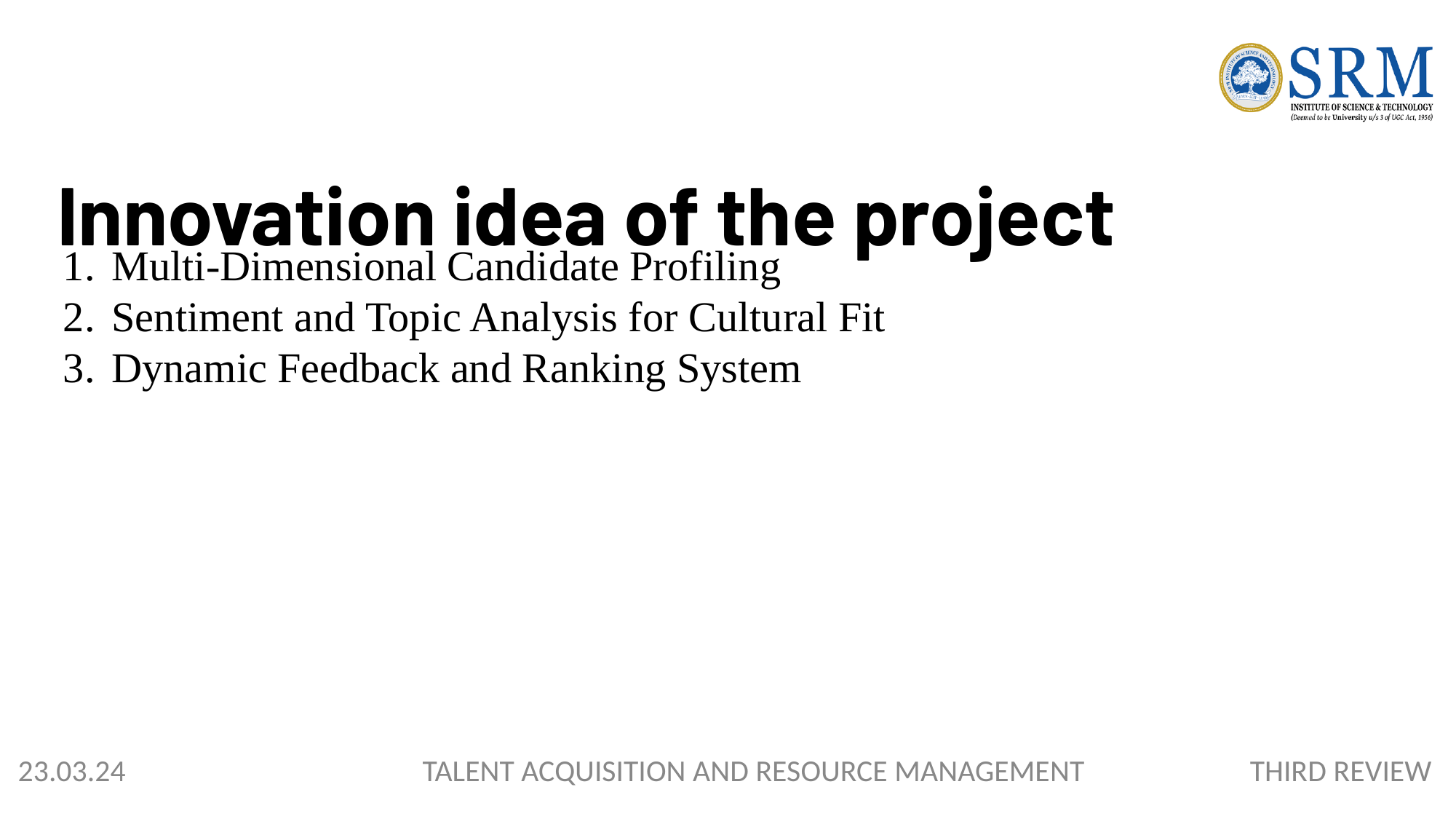

Innovation idea of the project

Multi-Dimensional Candidate Profiling
Sentiment and Topic Analysis for Cultural Fit
Dynamic Feedback and Ranking System
 23.03.24                                           TALENT ACQUISITION AND RESOURCE MANAGEMENT                        THIRD REVIEW